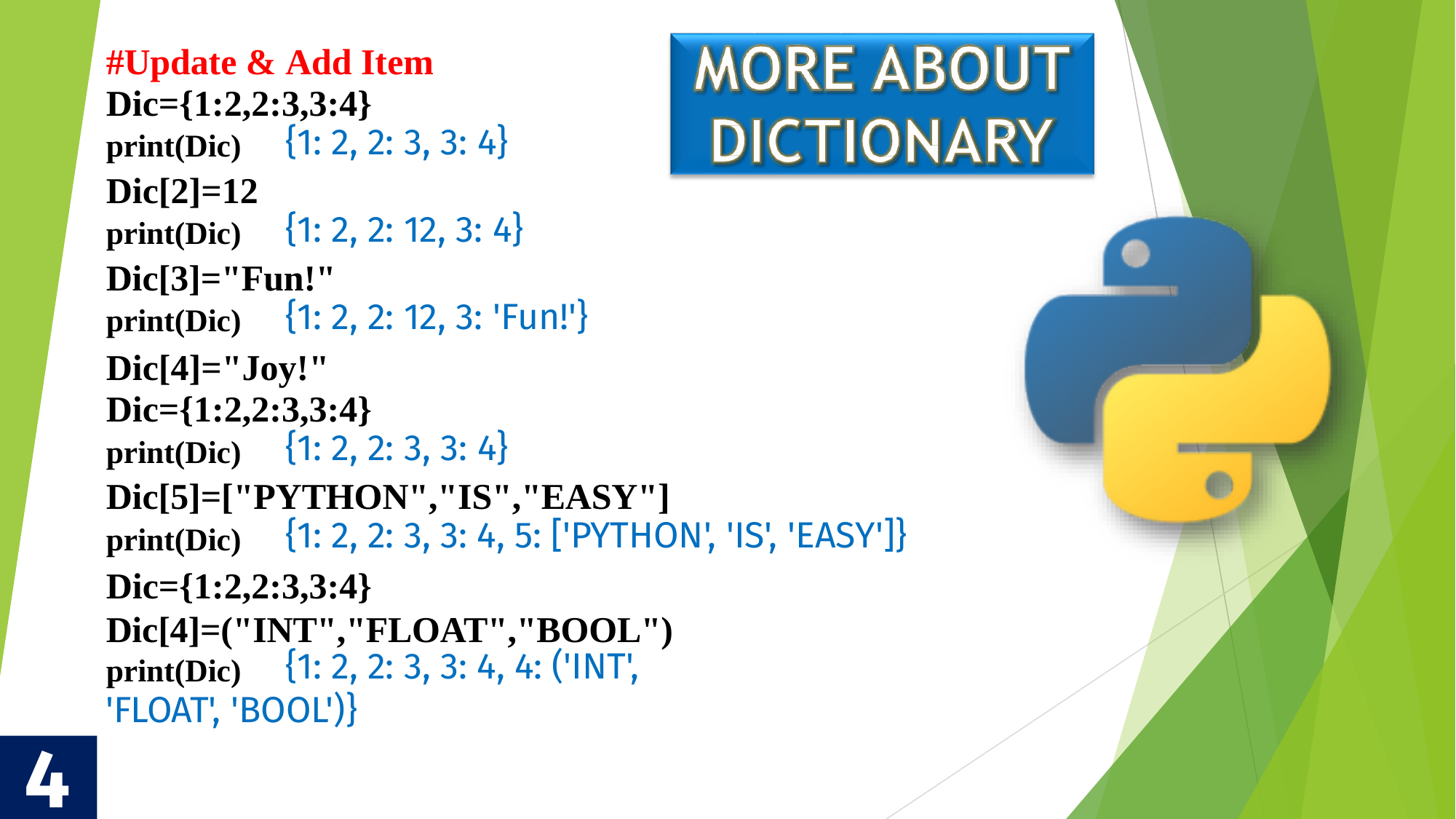

#Update & Add Item
Dic={1:2,2:3,3:4}
print(Dic)	{1: 2, 2: 3, 3: 4}
Dic[2]=12
print(Dic)	{1: 2, 2: 12, 3: 4}
Dic[3]="Fun!"
print(Dic)	{1: 2, 2: 12, 3: 'Fun!'}
Dic[4]="Joy!"
Dic={1:2,2:3,3:4}
print(Dic)	{1: 2, 2: 3, 3: 4}
Dic[5]=["PYTHON","IS","EASY"]
print(Dic)	{1: 2, 2: 3, 3: 4, 5: ['PYTHON', 'IS', 'EASY']}
Dic={1:2,2:3,3:4}  Dic[4]=("INT","FLOAT","BOOL")
print(Dic)	{1: 2, 2: 3, 3: 4, 4: ('INT', 'FLOAT', 'BOOL')}

4